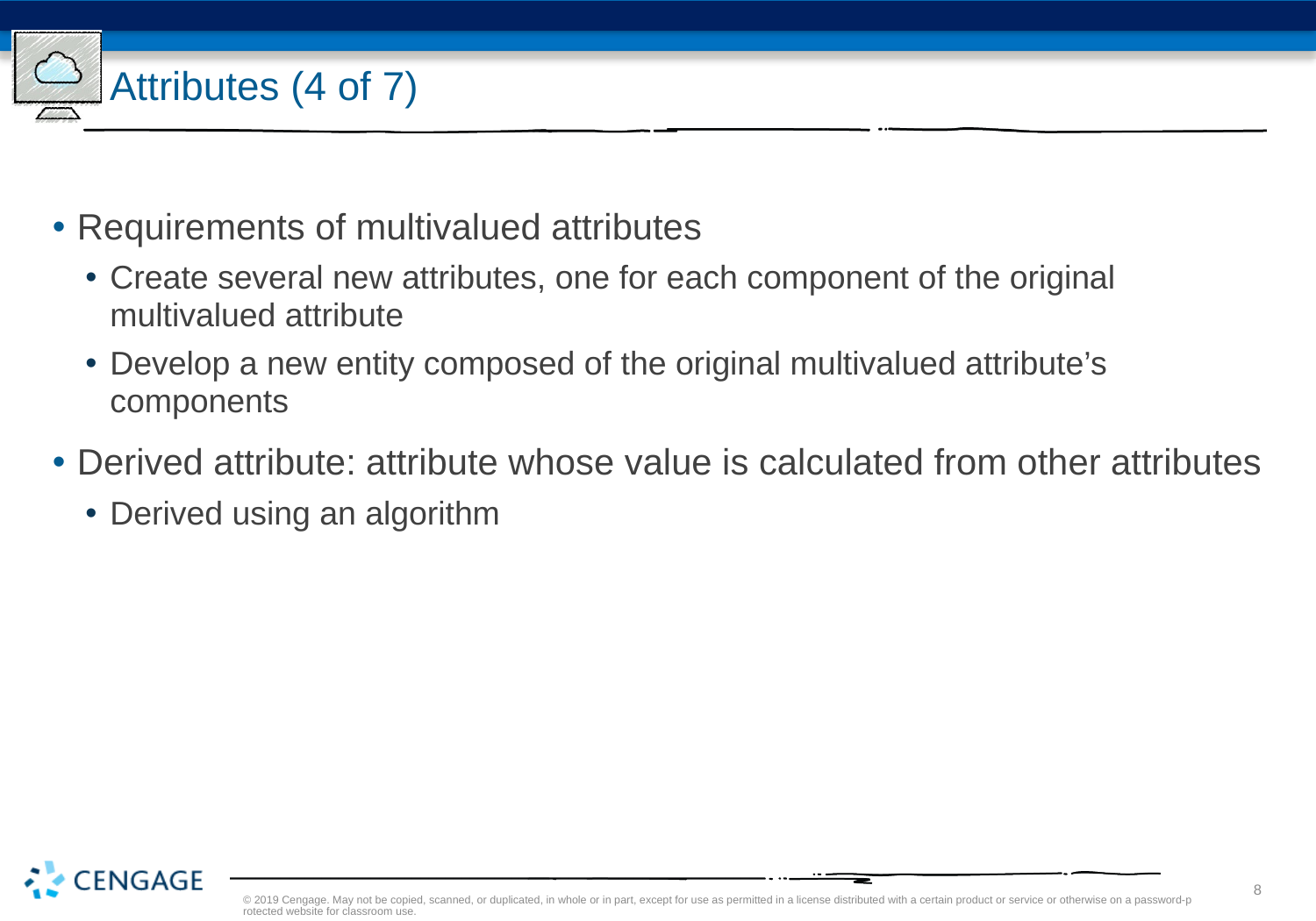

# Attributes (4 of 7)
Requirements of multivalued attributes
Create several new attributes, one for each component of the original multivalued attribute
Develop a new entity composed of the original multivalued attribute’s components
Derived attribute: attribute whose value is calculated from other attributes
Derived using an algorithm

© 2019 Cengage. May not be copied, scanned, or duplicated, in whole or in part, except for use as permitted in a license distributed with a certain product or service or otherwise on a password-protected website for classroom use.